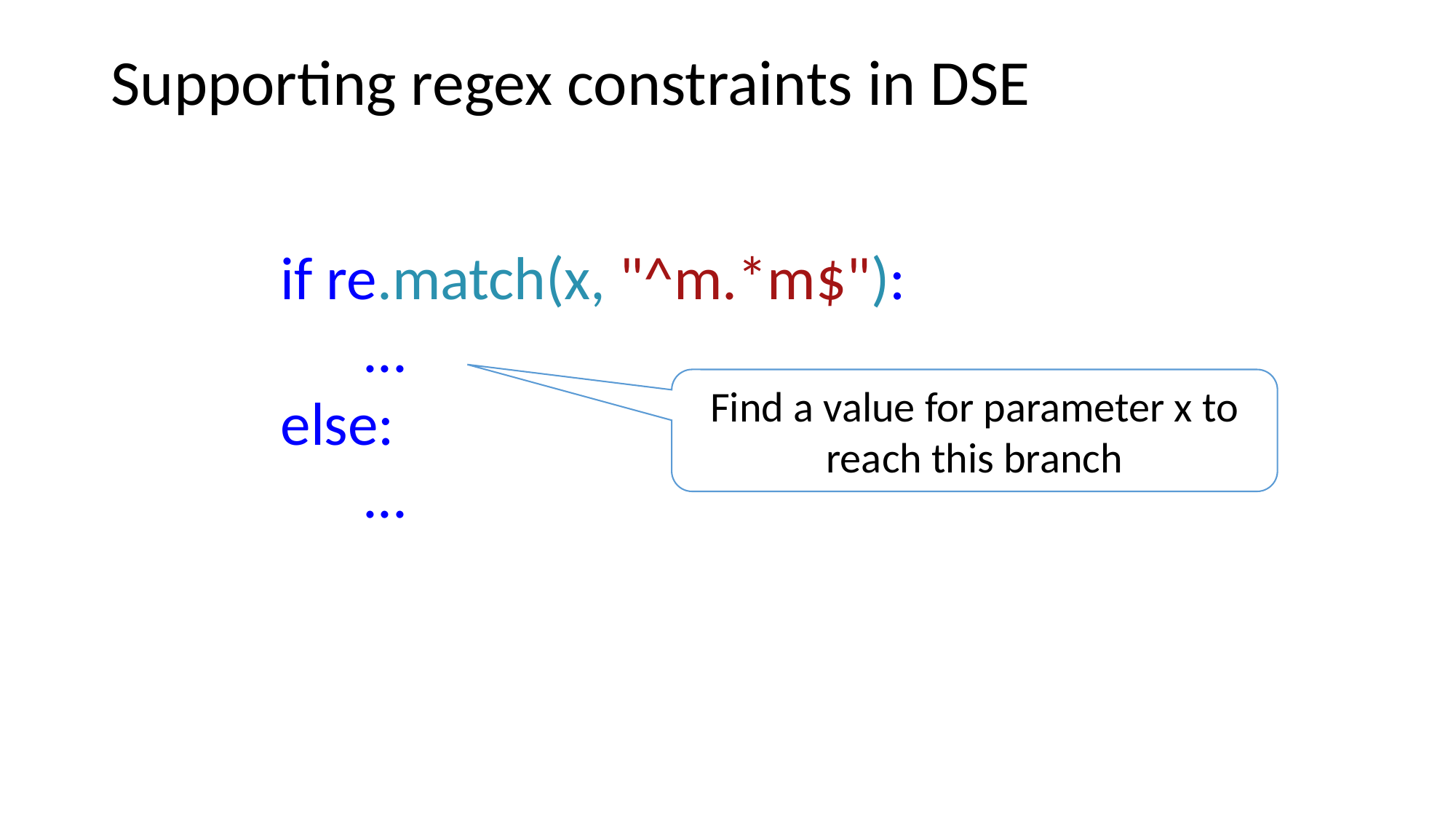

# Supporting regex constraints in DSE

 if re.match(x, "^m.*m$"):
       ...
 else:
       ...
Find a value for parameter x to reach this branch